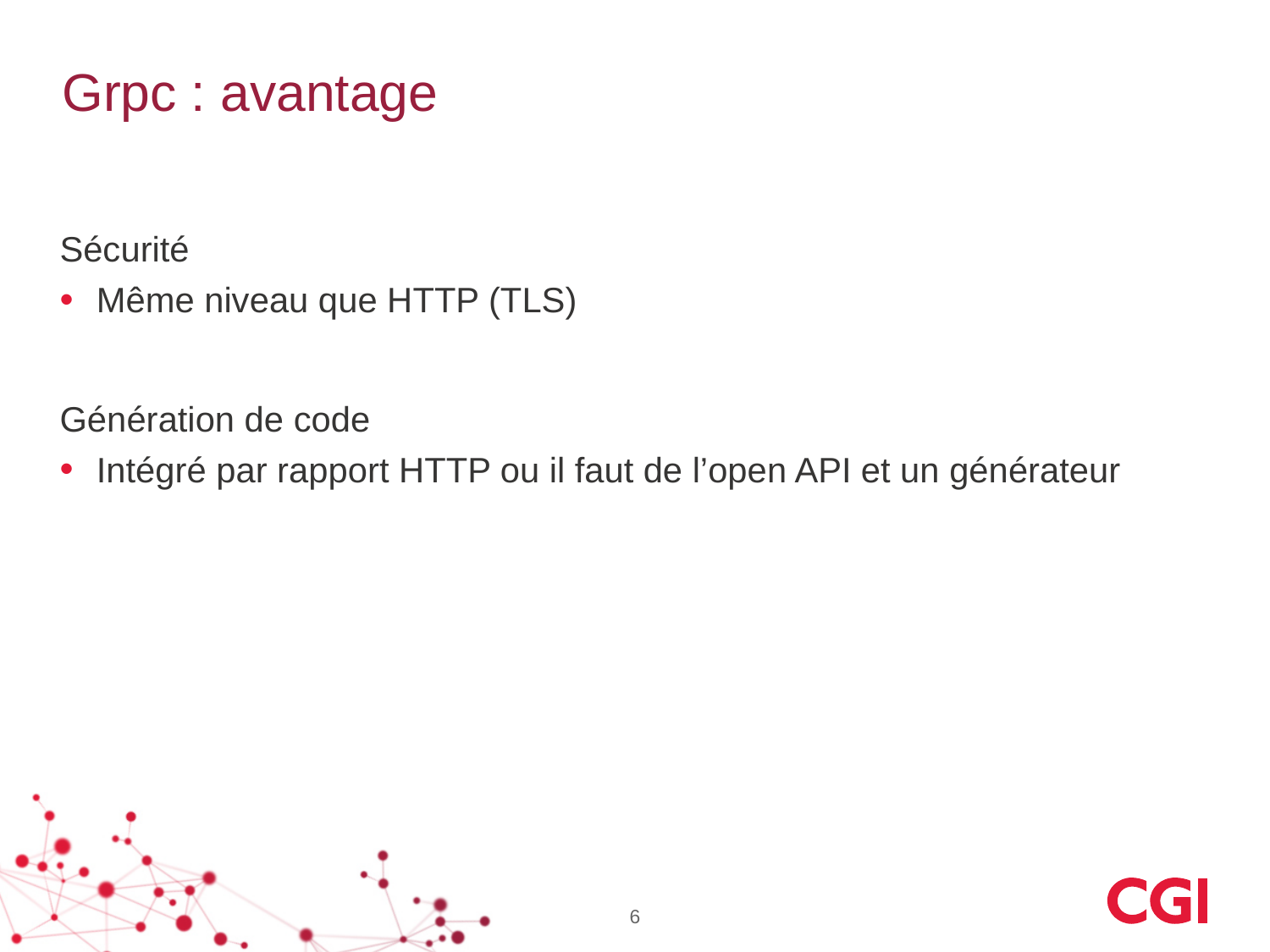

# Grpc : avantage

Sécurité
Même niveau que HTTP (TLS)

Génération de code
Intégré par rapport HTTP ou il faut de l’open API et un générateur

6